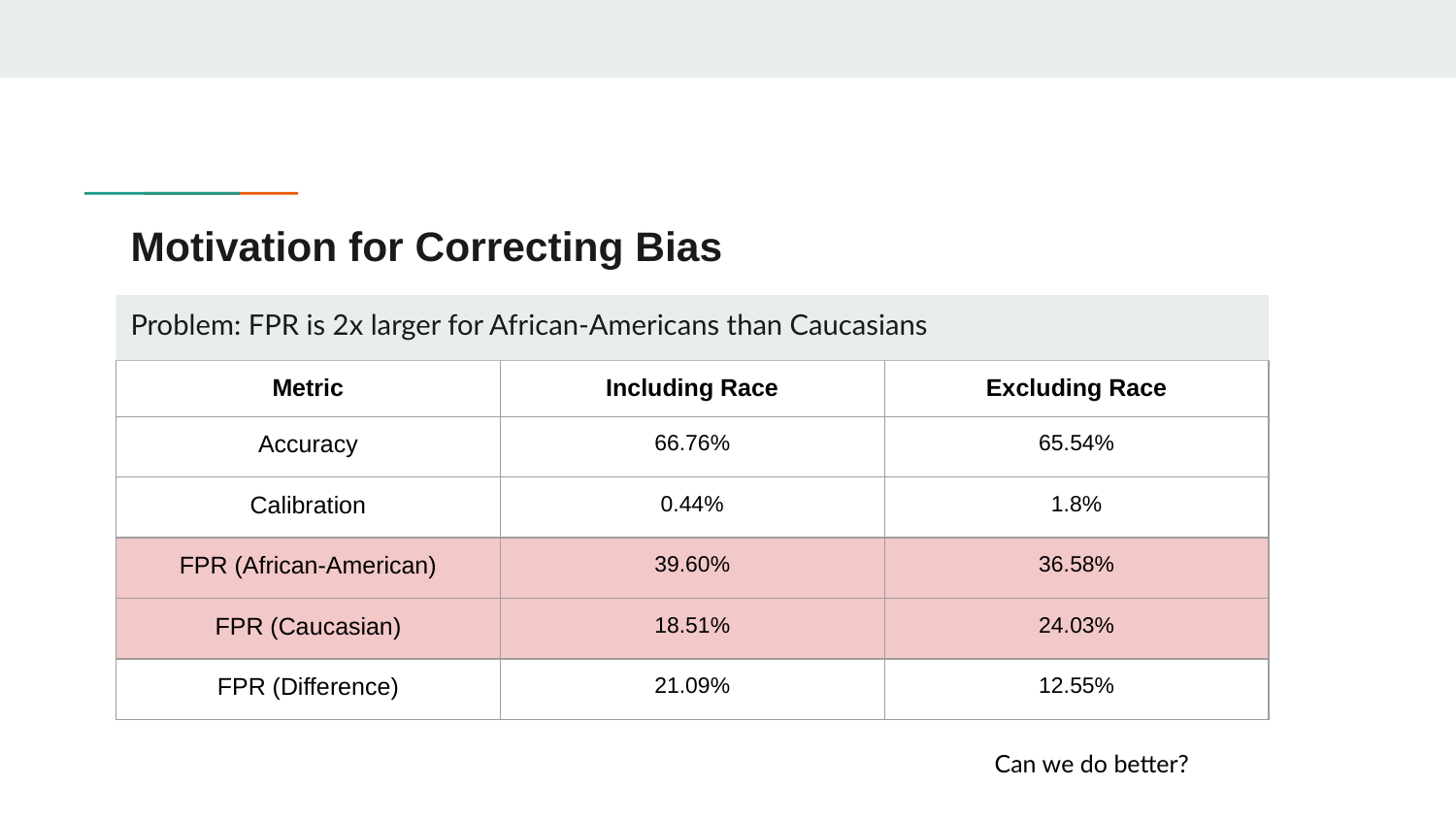

# Motivation for Correcting Bias
Problem: FPR is 2x larger for African-Americans than Caucasians
| Metric | Including Race | Excluding Race |
| --- | --- | --- |
| Accuracy | 66.76% | 65.54% |
| Calibration | 0.44% | 1.8% |
| FPR (African-American) | 39.60% | 36.58% |
| FPR (Caucasian) | 18.51% | 24.03% |
| FPR (Difference) | 21.09% | 12.55% |
Can we do better?